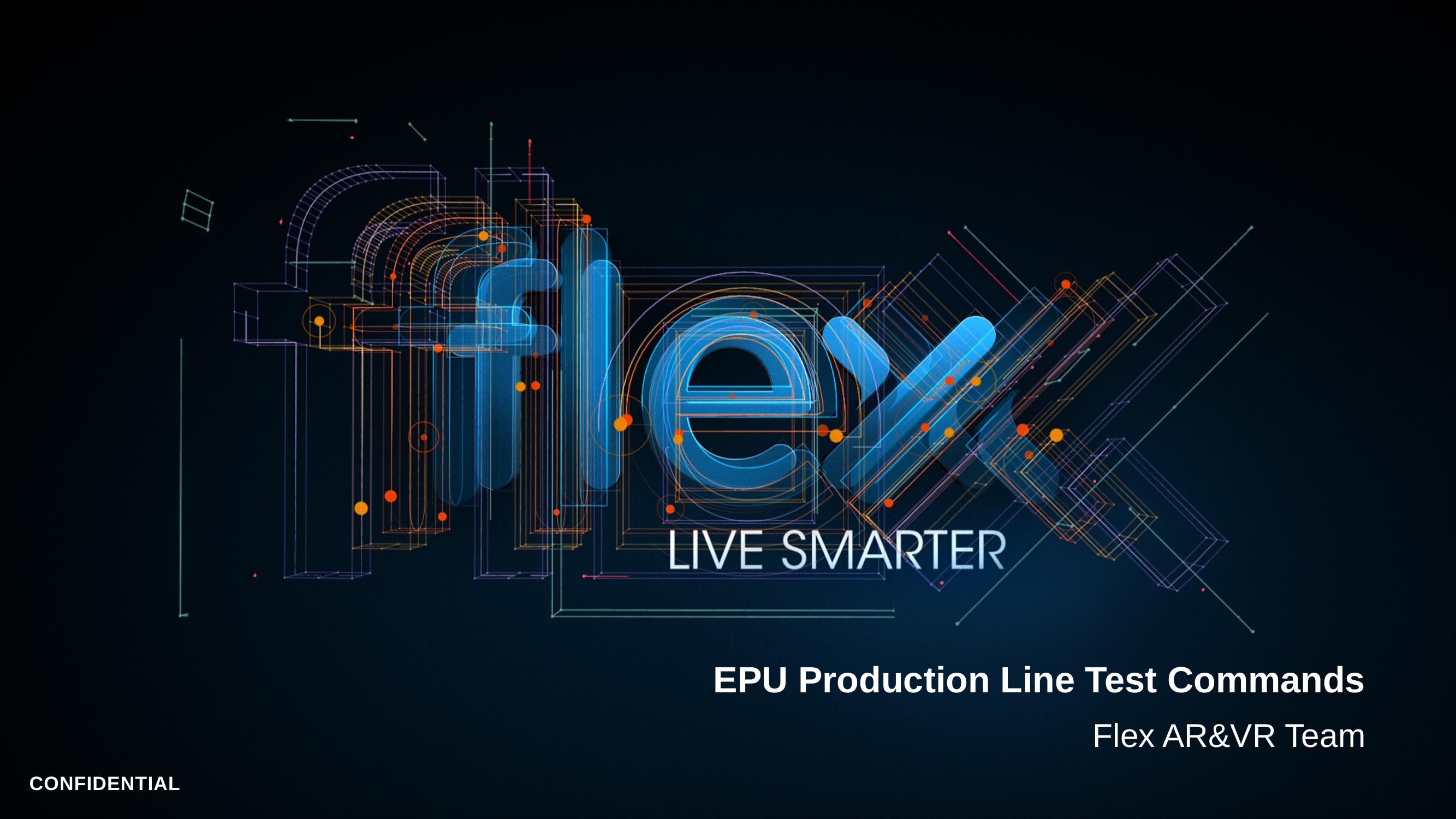

EPU Production Line Test Commands
Flex AR&VR Team